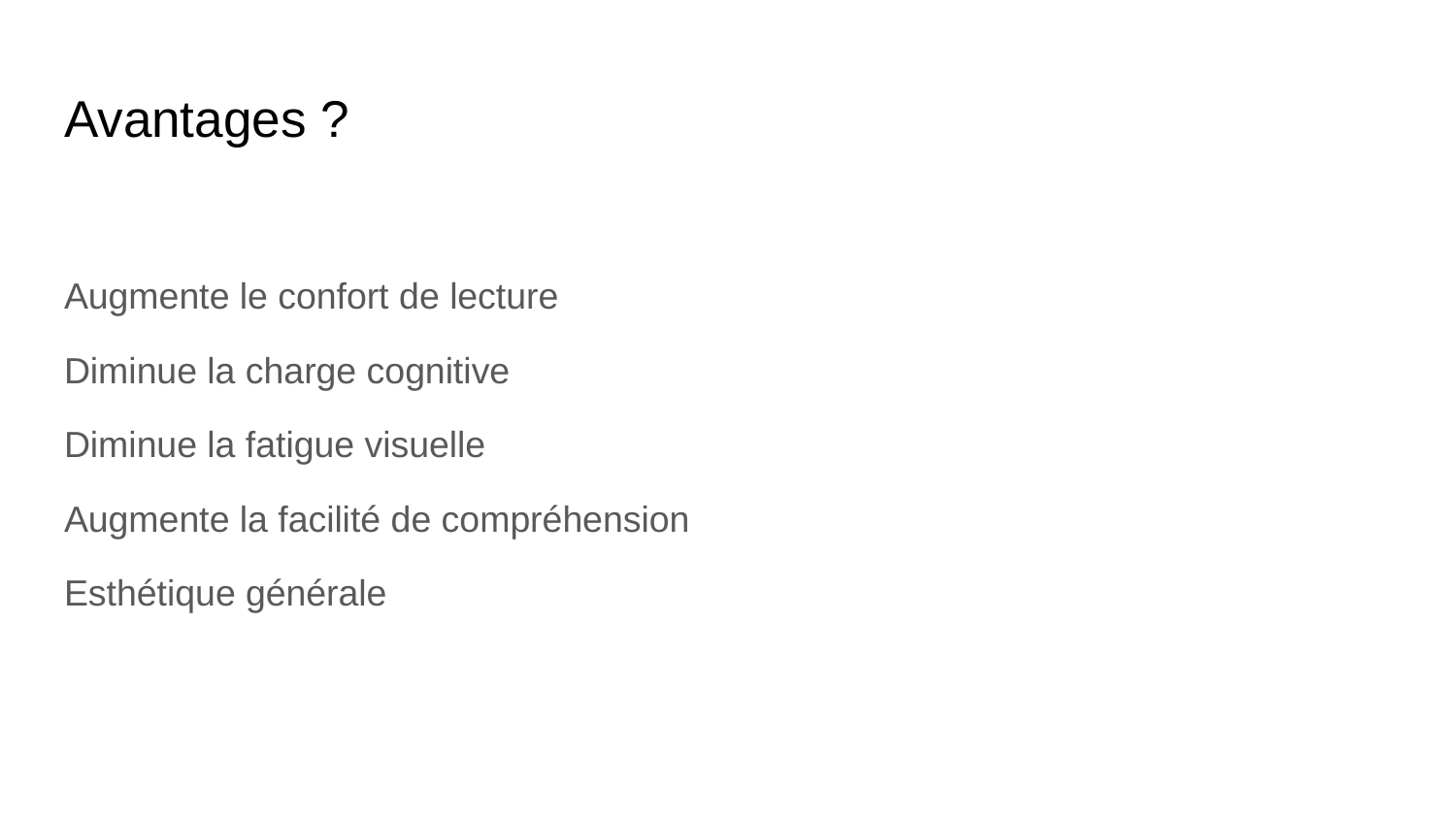

# Avantages ?

Augmente le confort de lecture
Diminue la charge cognitive
Diminue la fatigue visuelle
Augmente la facilité de compréhension
Esthétique générale